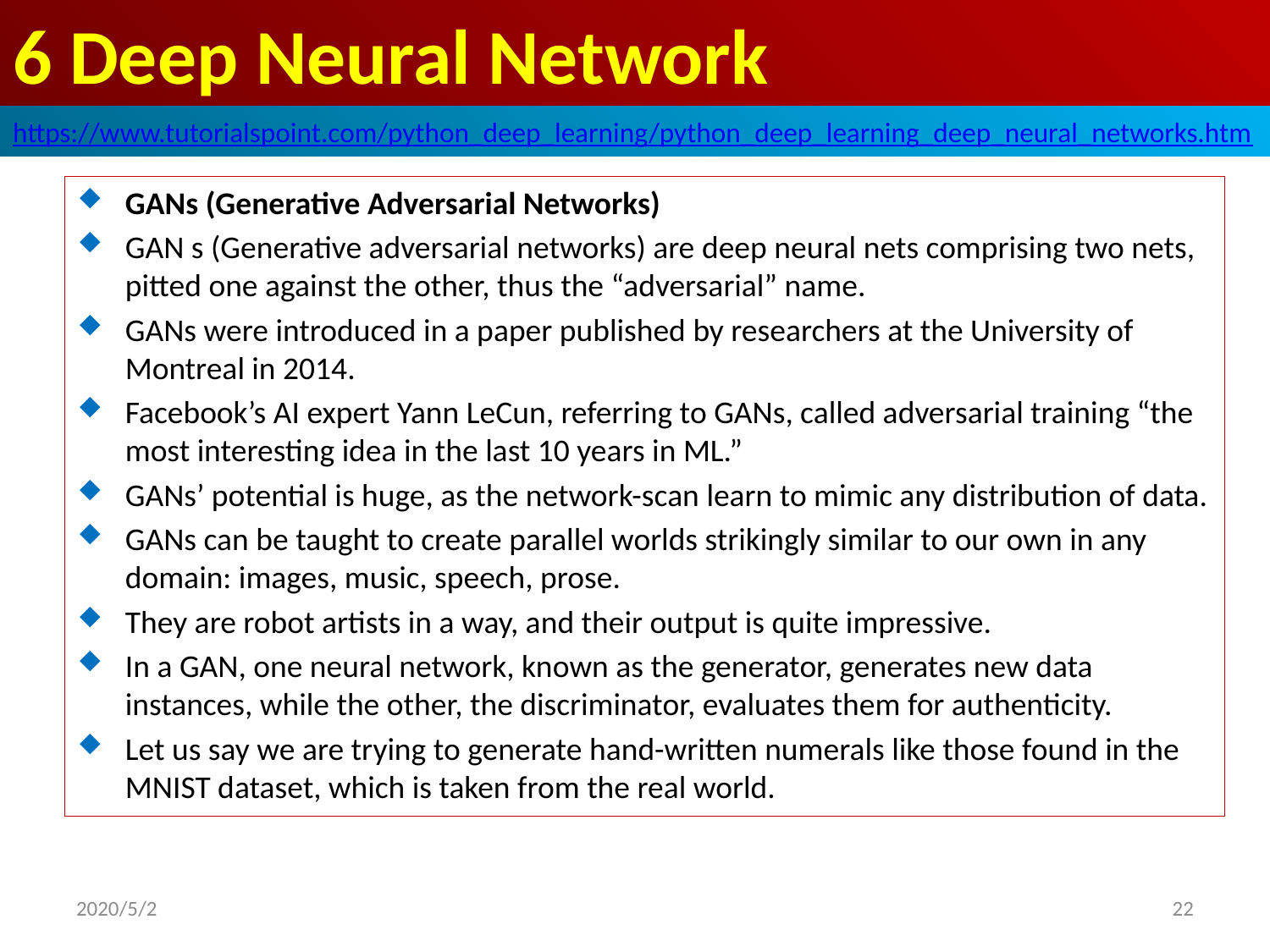

# 6 Deep Neural Network
https://www.tutorialspoint.com/python_deep_learning/python_deep_learning_deep_neural_networks.htm
GANs (Generative Adversarial Networks)
GAN s (Generative adversarial networks) are deep neural nets comprising two nets, pitted one against the other, thus the “adversarial” name.
GANs were introduced in a paper published by researchers at the University of Montreal in 2014.
Facebook’s AI expert Yann LeCun, referring to GANs, called adversarial training “the most interesting idea in the last 10 years in ML.”
GANs’ potential is huge, as the network-scan learn to mimic any distribution of data.
GANs can be taught to create parallel worlds strikingly similar to our own in any domain: images, music, speech, prose.
They are robot artists in a way, and their output is quite impressive.
In a GAN, one neural network, known as the generator, generates new data instances, while the other, the discriminator, evaluates them for authenticity.
Let us say we are trying to generate hand-written numerals like those found in the MNIST dataset, which is taken from the real world.
2020/5/2
22